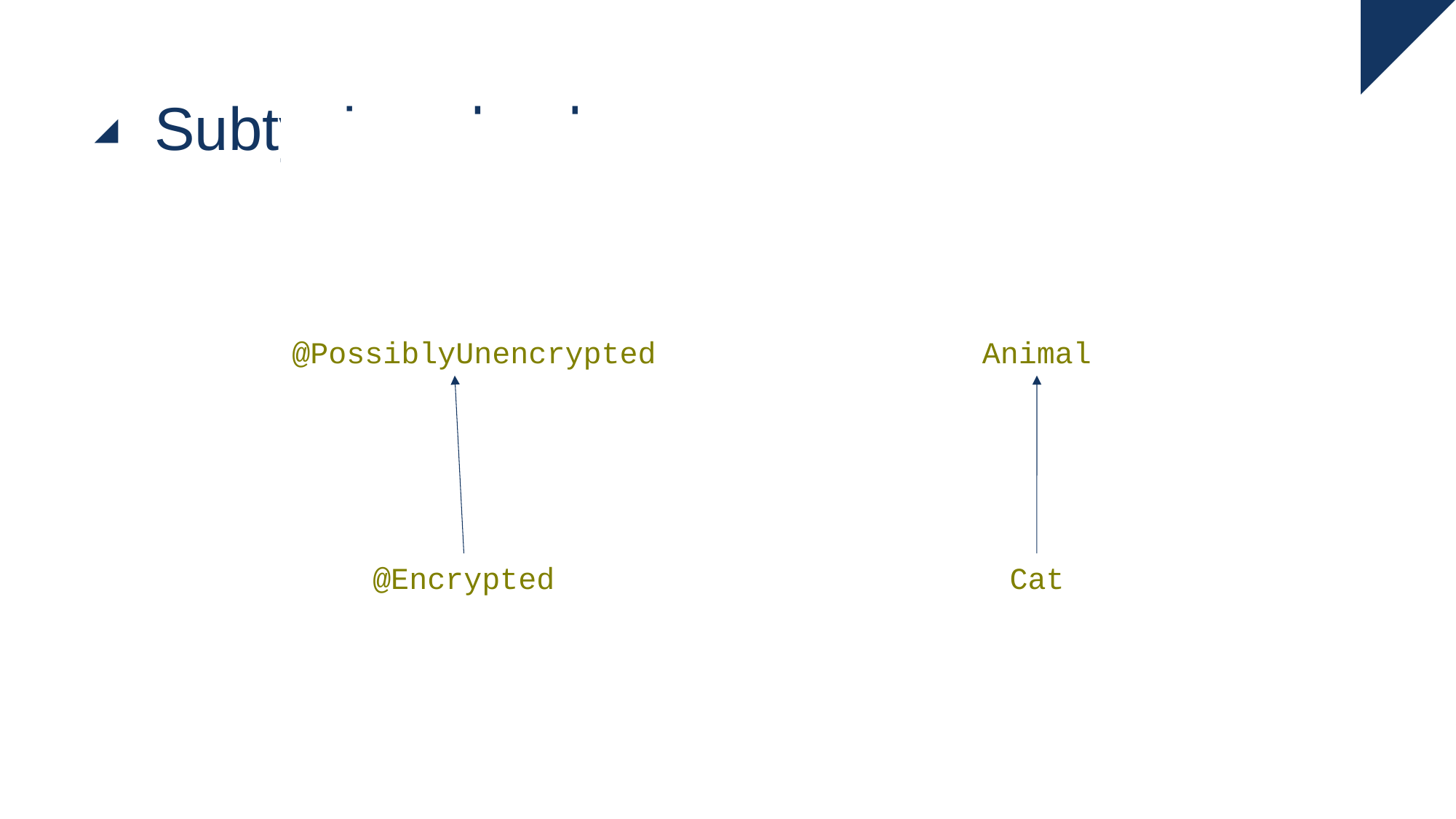

# Subtyping checker
@PossiblyUnencrypted
Animal
@Encrypted
Cat